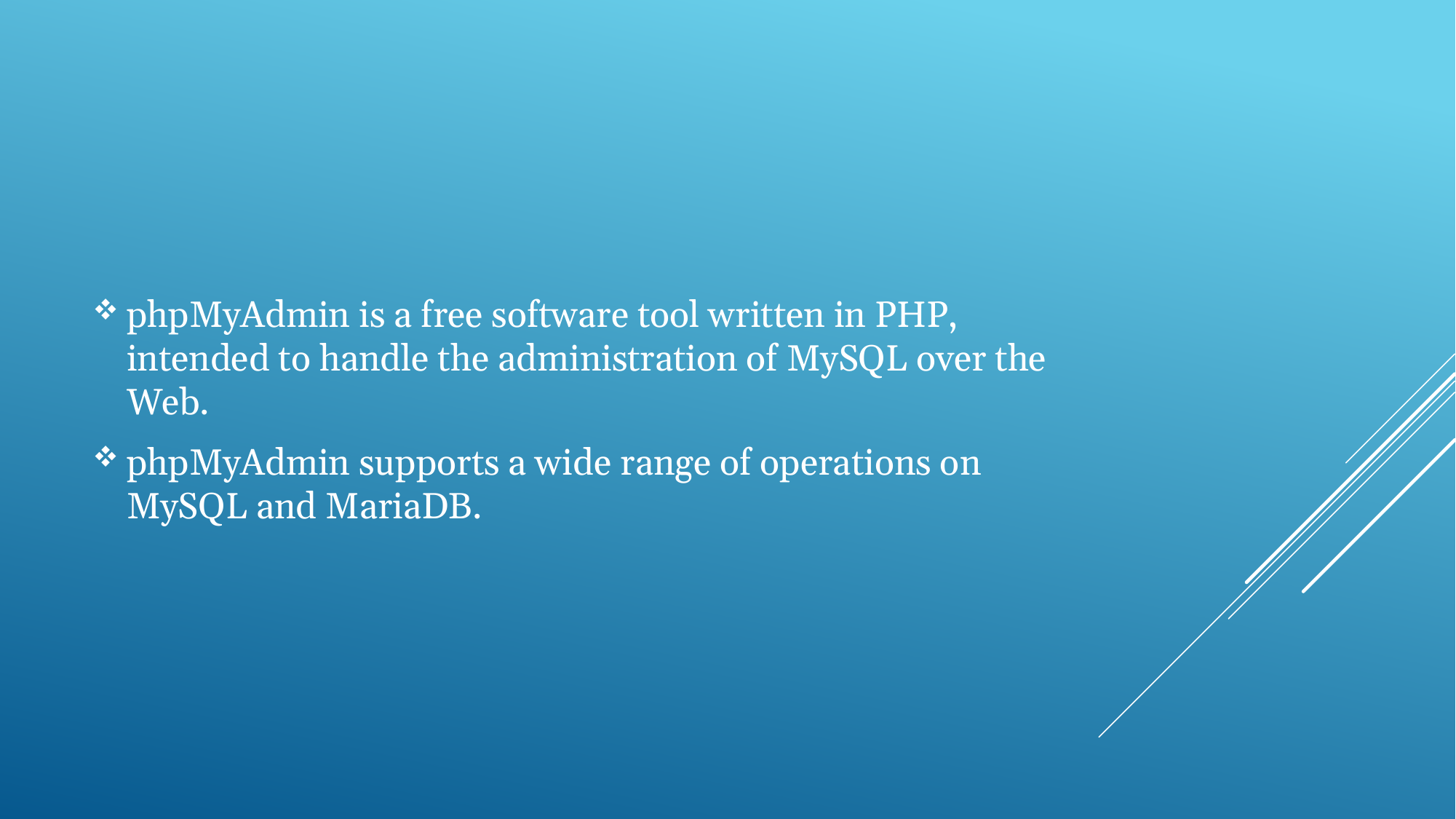

phpMyAdmin is a free software tool written in PHP, intended to handle the administration of MySQL over the Web.
phpMyAdmin supports a wide range of operations on MySQL and MariaDB.